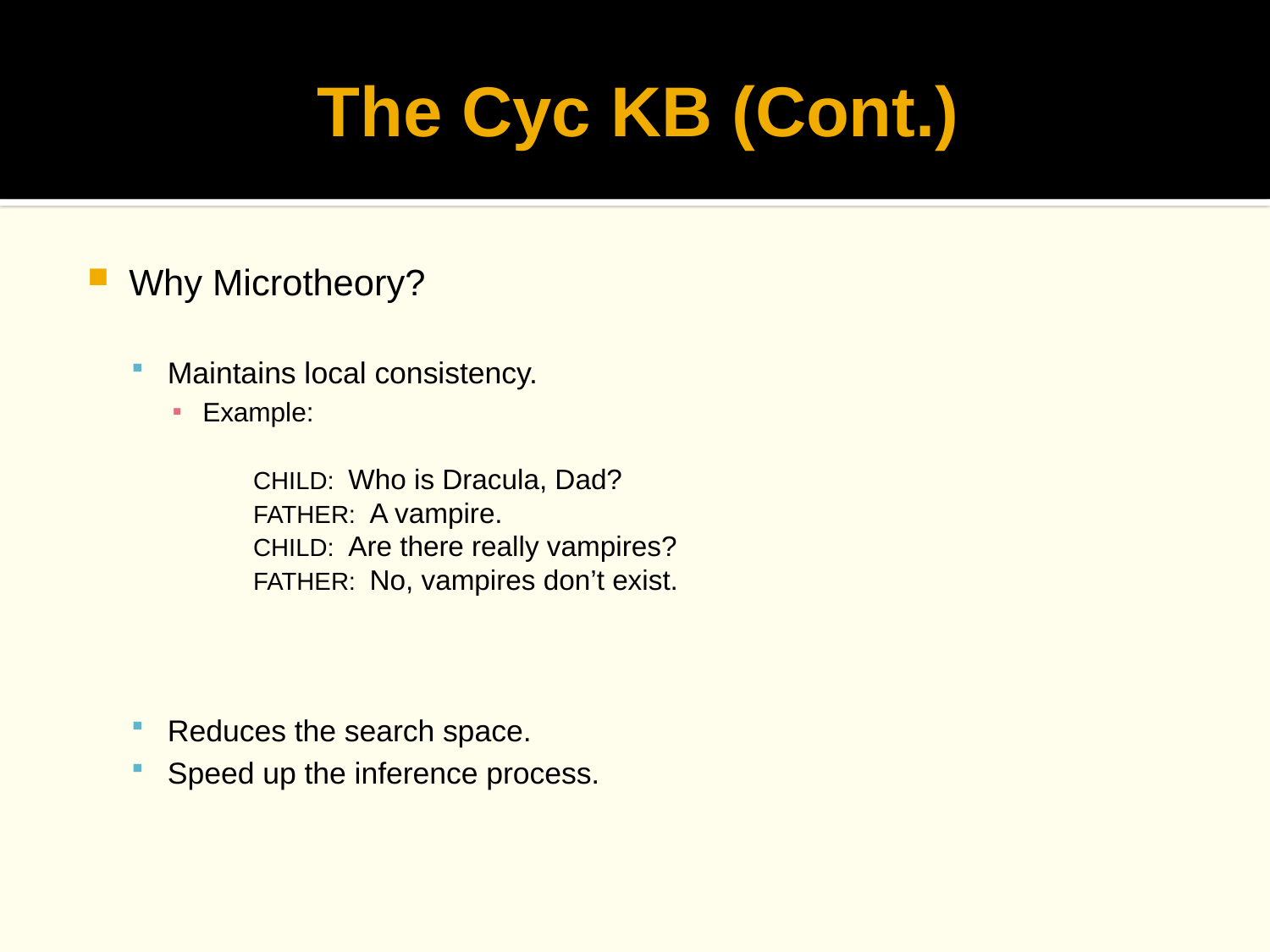

# The Cyc KB (Cont.)
Why Microtheory?

Maintains local consistency.
Example:

Reduces the search space.
Speed up the inference process.

CHILD:  Who is Dracula, Dad?
FATHER:  A vampire.
CHILD:  Are there really vampires?
FATHER:  No, vampires don’t exist.